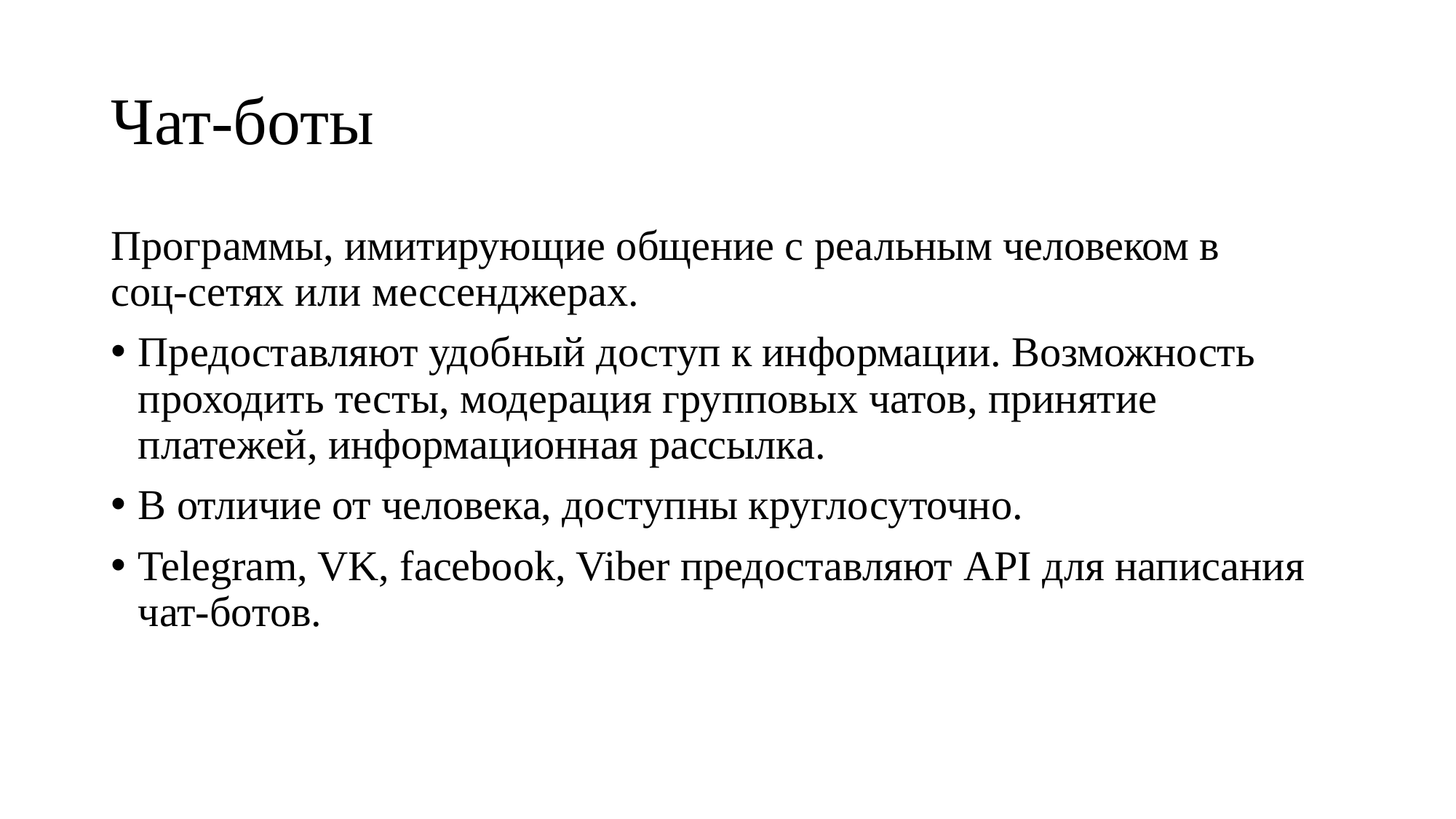

# Чат-боты
Программы, имитирующие общение с реальным человеком в     соц-сетях или мессенджерах.
Предоставляют удобный доступ к информации. Возможность проходить тесты, модерация групповых чатов, принятие платежей, информационная рассылка.
В отличие от человека, доступны круглосуточно.
Telegram, VK, facebook, Viber предоставляют API для написания чат-ботов.